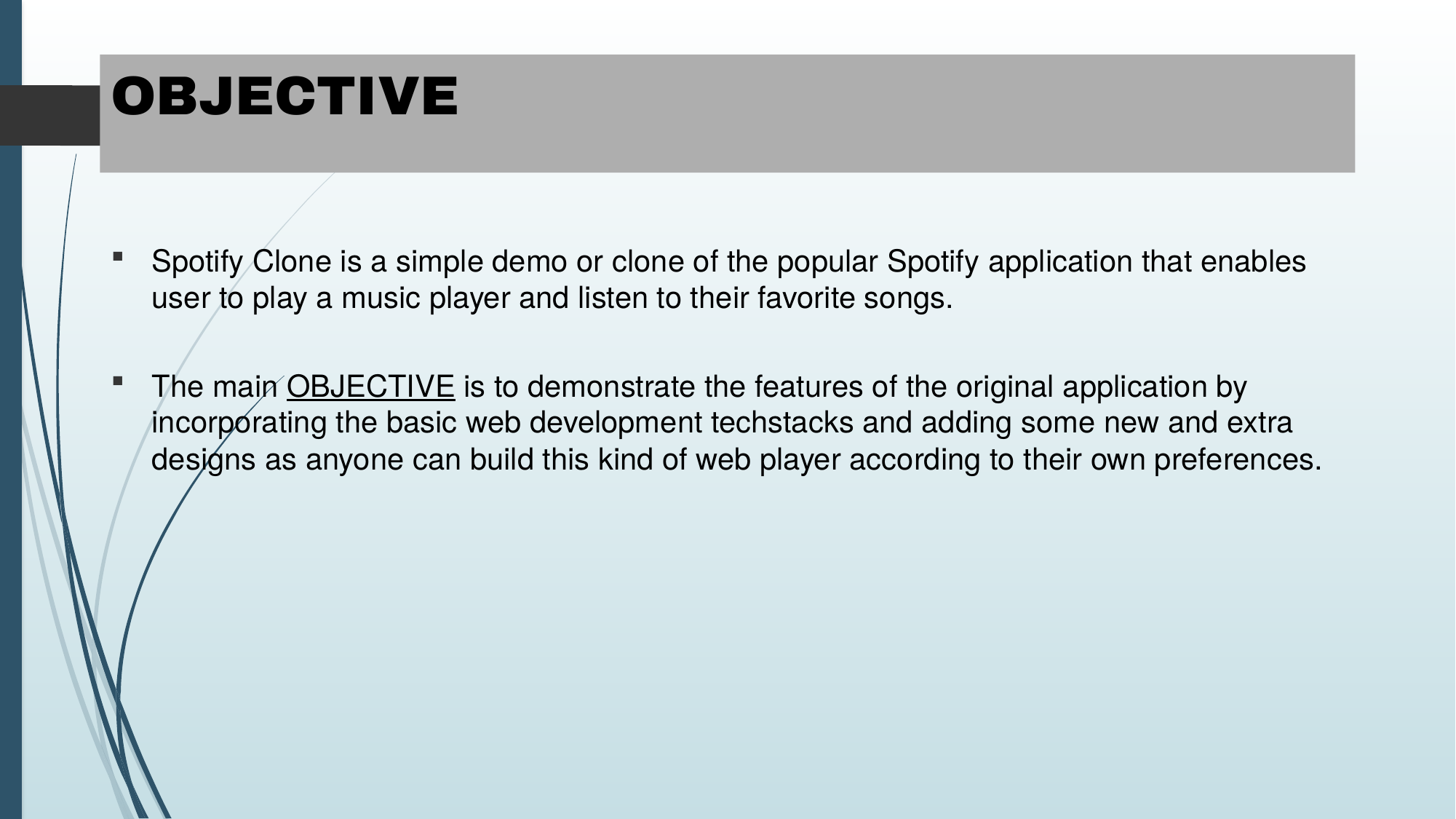

# OBJECTIVE
Spotify Clone is a simple demo or clone of the popular Spotify application that enables user to play a music player and listen to their favorite songs.

The main OBJECTIVE is to demonstrate the features of the original application by incorporating the basic web development techstacks and adding some new and extra designs as anyone can build this kind of web player according to their own preferences.